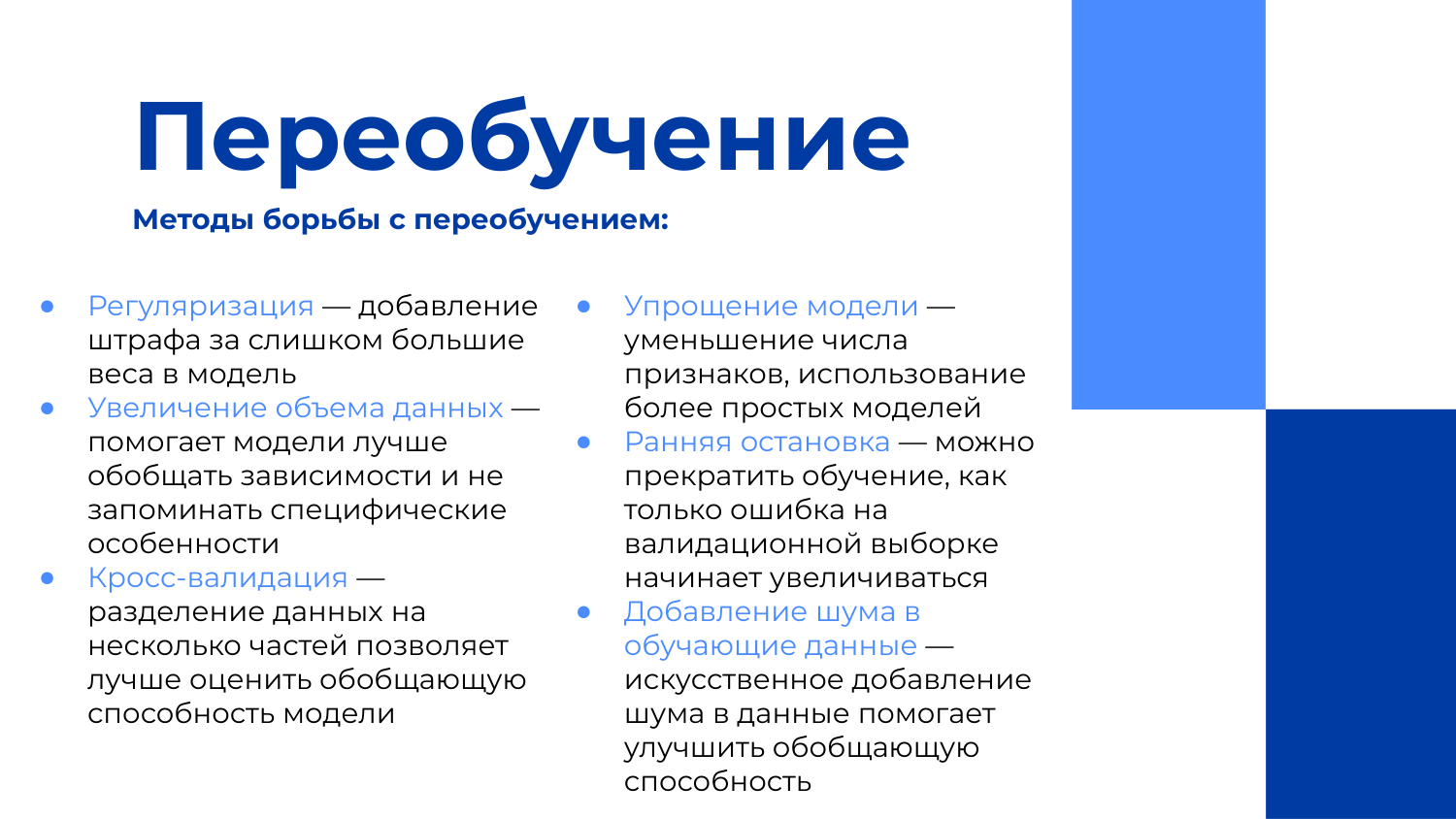

# Переобучение
Методы борьбы с переобучением:
Регуляризация — добавление штрафа за слишком большие веса в модель
Увеличение объема данных — помогает модели лучше обобщать зависимости и не запоминать специфические особенности
Кросс-валидация — разделение данных на несколько частей позволяет лучше оценить обобщающую способность модели
Упрощение модели — уменьшение числа признаков, использование более простых моделей
Ранняя остановка — можно прекратить обучение, как только ошибка на валидационной выборке начинает увеличиваться
Добавление шума в обучающие данные — искусственное добавление шума в данные помогает улучшить обобщающую способность